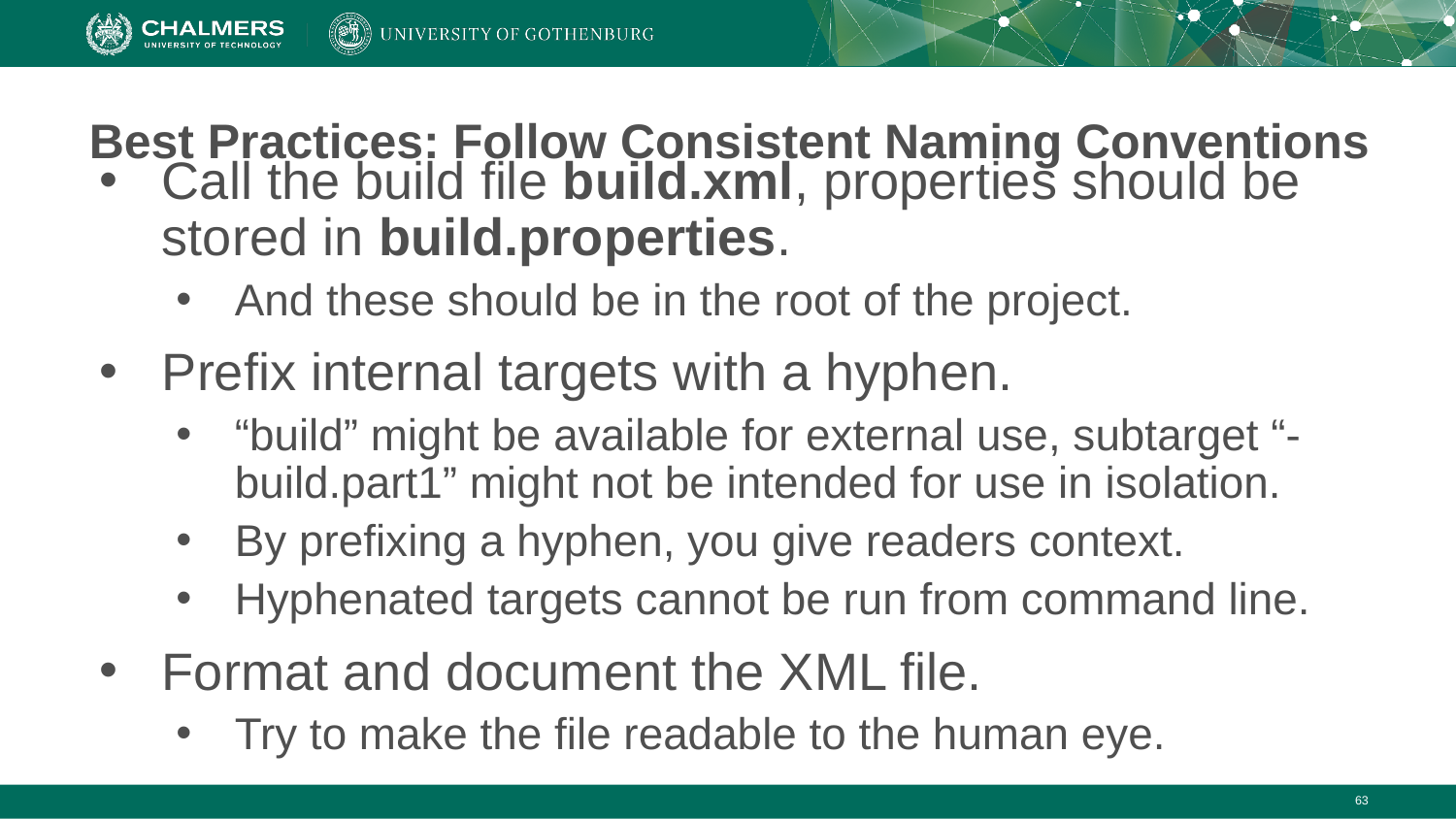

# Best Practices: Follow Consistent Naming Conventions
Call the build file build.xml, properties should be stored in build.properties.
And these should be in the root of the project.
Prefix internal targets with a hyphen.
“build” might be available for external use, subtarget “-build.part1” might not be intended for use in isolation.
By prefixing a hyphen, you give readers context.
Hyphenated targets cannot be run from command line.
Format and document the XML file.
Try to make the file readable to the human eye.
63